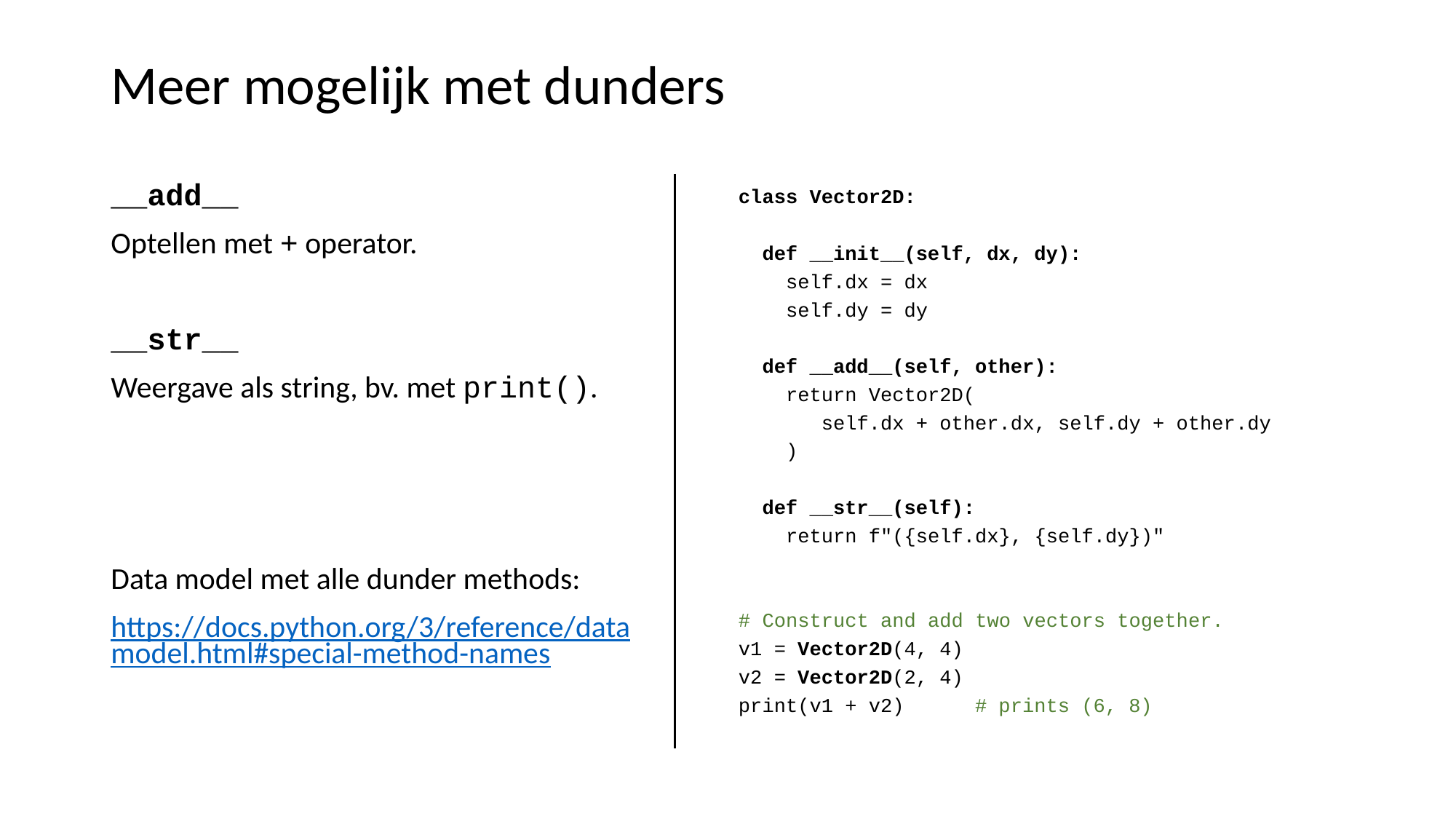

# Meer mogelijk met dunders
__add__
Optellen met + operator.

__str__
Weergave als string, bv. met print().

Data model met alle dunder methods:
https://docs.python.org/3/reference/datamodel.html#special-method-names

class Vector2D:

  def __init__(self, dx, dy):
    self.dx = dx
    self.dy = dy

  def __add__(self, other):
    return Vector2D(
       self.dx + other.dx, self.dy + other.dy
    )

  def __str__(self):
    return f"({self.dx}, {self.dy})"

# Construct and add two vectors together.
v1 = Vector2D(4, 4)
v2 = Vector2D(2, 4)
print(v1 + v2)      # prints (6, 8)